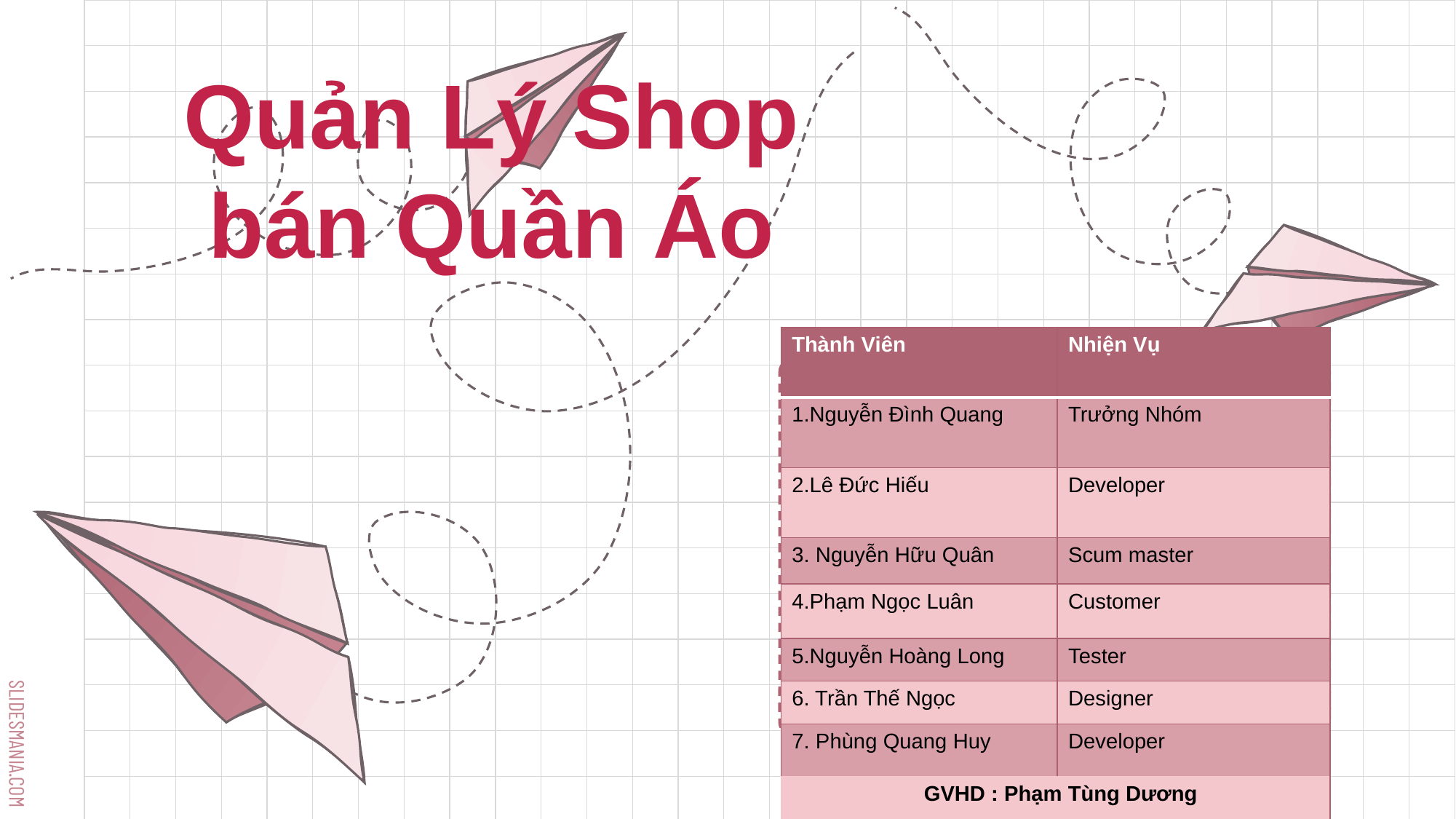

# Quản Lý Shop bán Quần Áo
| Thành Viên | Nhiện Vụ |
| --- | --- |
| 1.Nguyễn Đình Quang | Trưởng Nhóm |
| 2.Lê Đức Hiếu | Developer |
| 3. Nguyễn Hữu Quân | Scum master |
| 4.Phạm Ngọc Luân | Customer |
| 5.Nguyễn Hoàng Long | Tester |
| 6. Trần Thế Ngọc | Designer |
| 7. Phùng Quang Huy | Developer |
| GVHD : Phạm Tùng Dương |  |